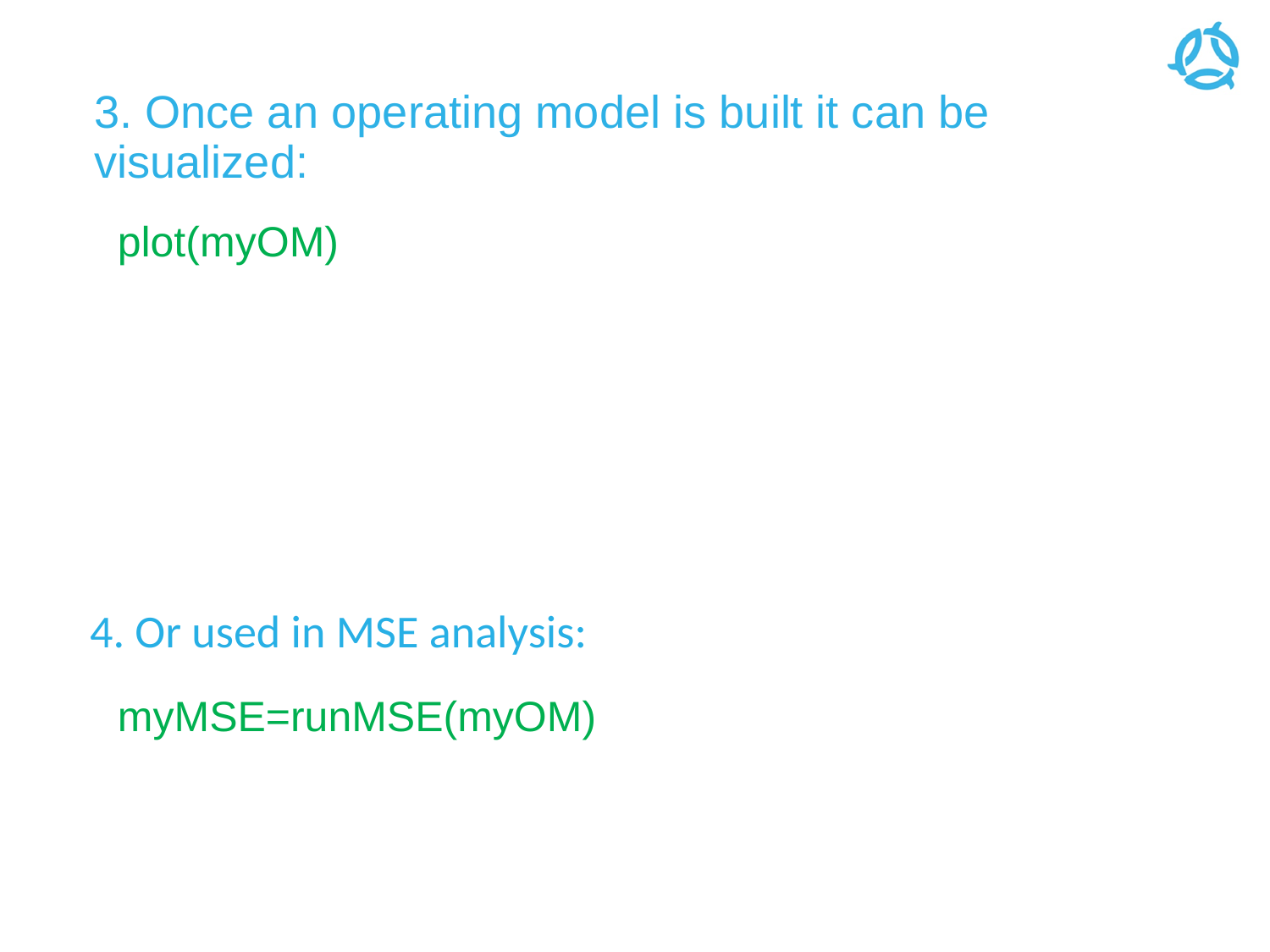

# 3. Once an operating model is built it can be visualized:

plot(myOM)

myMSE=runMSE(myOM)

4. Or used in MSE analysis: